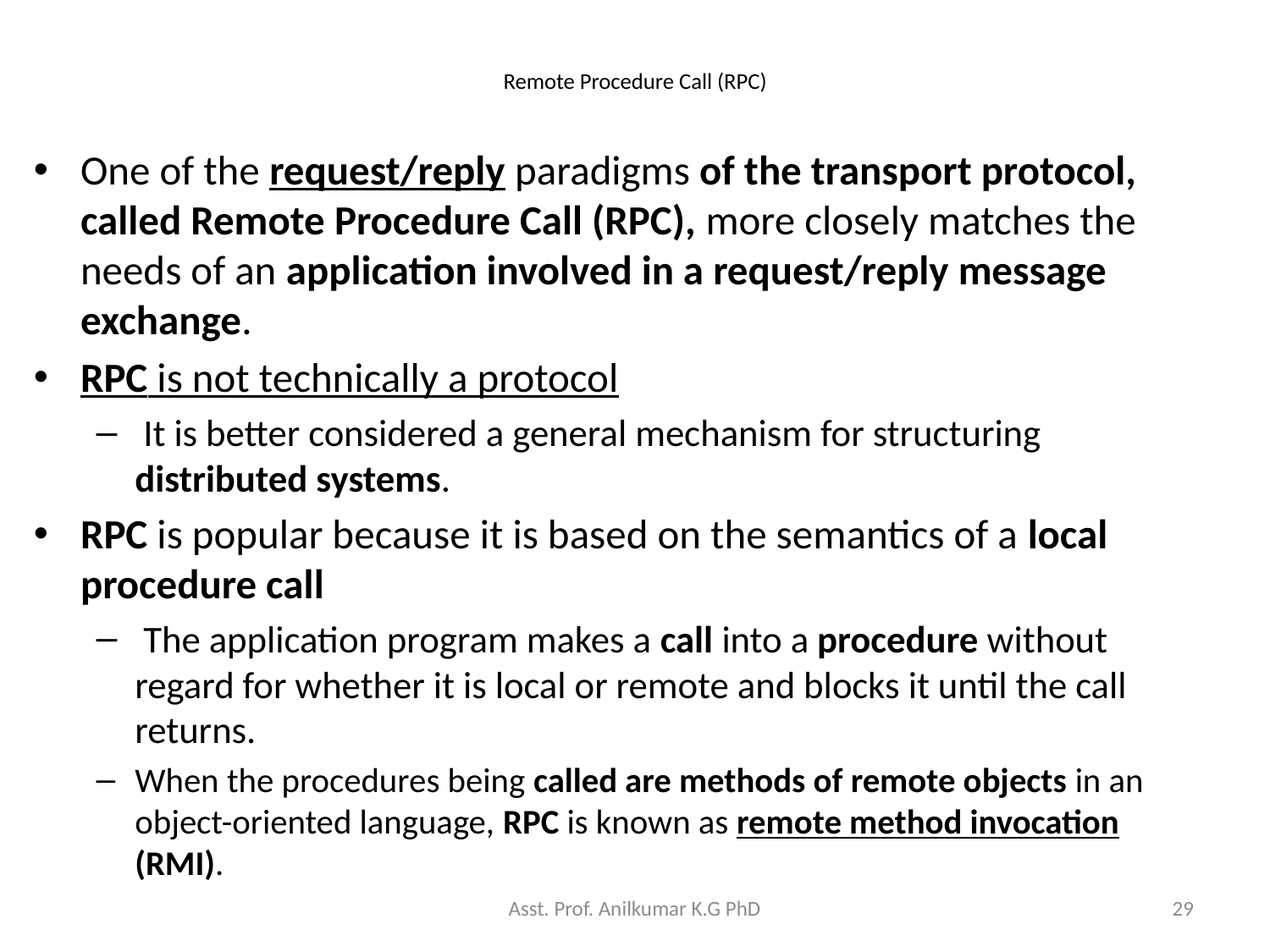

# Remote Procedure Call (RPC)
One of the request/reply paradigms of the transport protocol, called Remote Procedure Call (RPC), more closely matches the needs of an application involved in a request/reply message exchange.
RPC is not technically a protocol
 It is better considered a general mechanism for structuring distributed systems.
RPC is popular because it is based on the semantics of a local procedure call
 The application program makes a call into a procedure without regard for whether it is local or remote and blocks it until the call returns.
When the procedures being called are methods of remote objects in an object-oriented language, RPC is known as remote method invocation (RMI).

Asst. Prof. Anilkumar K.G PhD
29